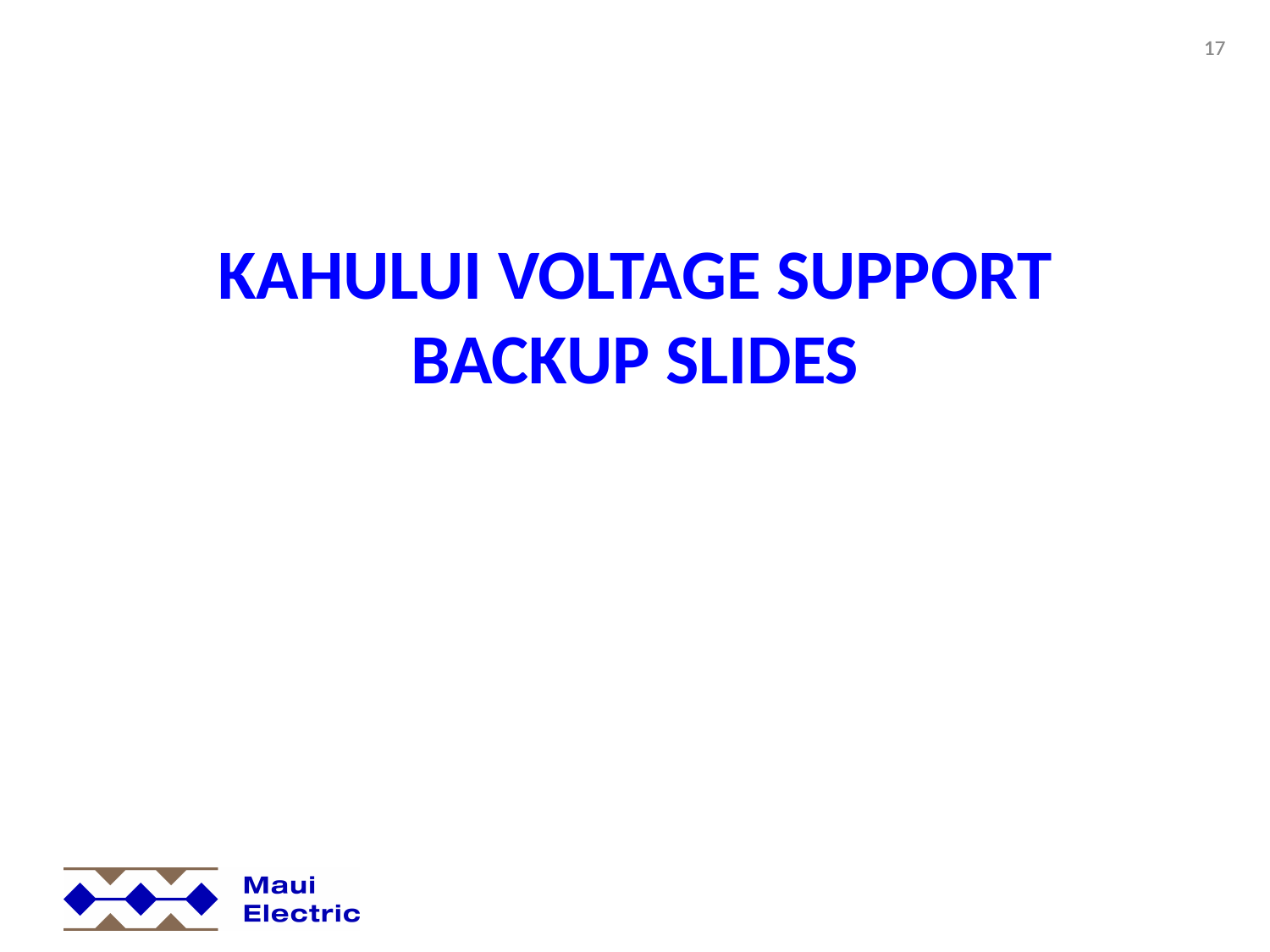

17
#
KAHULUI VOLTAGE SUPPORT
BACKUP SLIDES